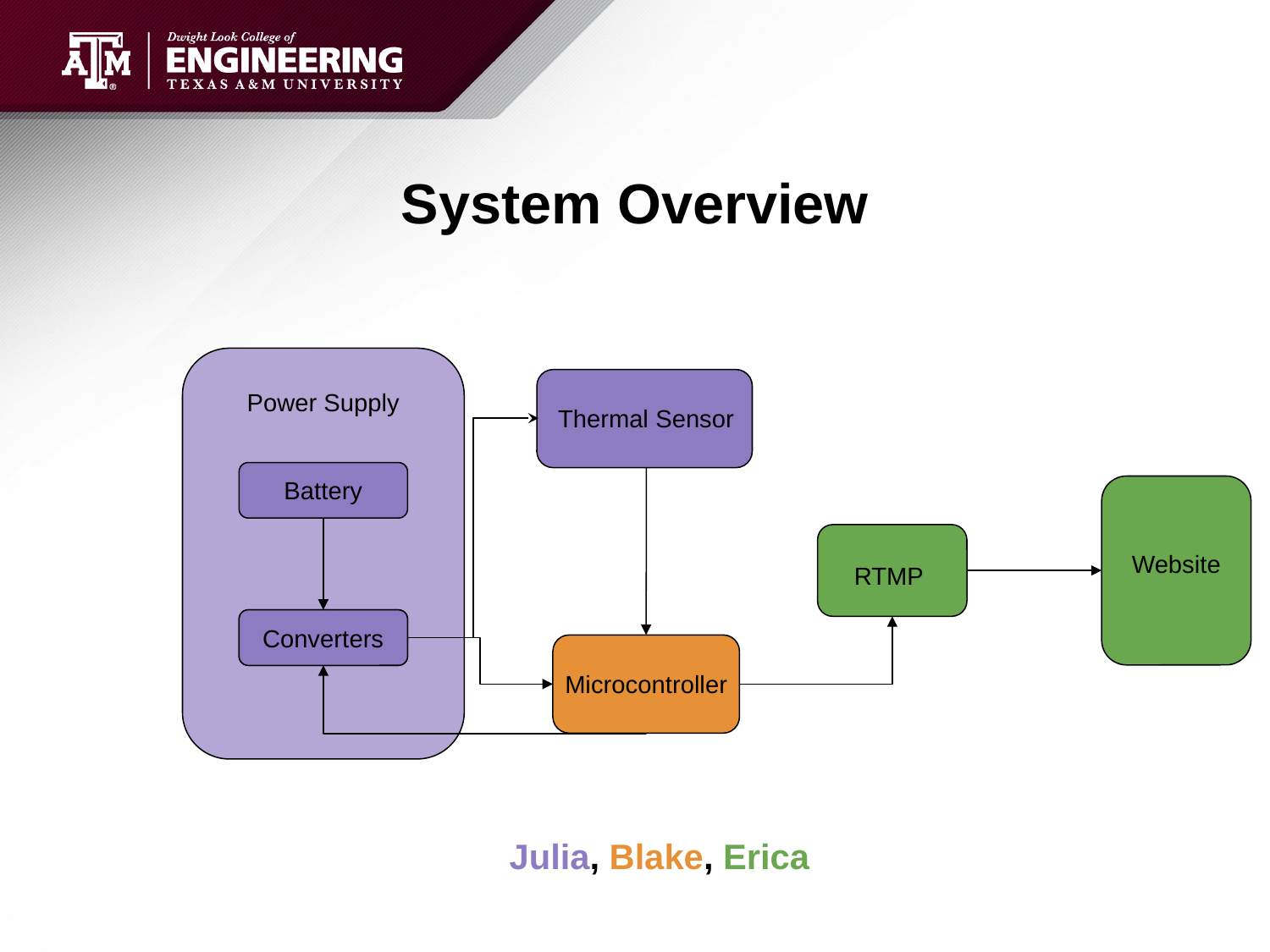

# System Overview

Power Supply
Thermal Sensor

Battery

Website
RTMP

Converters
Microcontroller
Julia, Blake, Erica